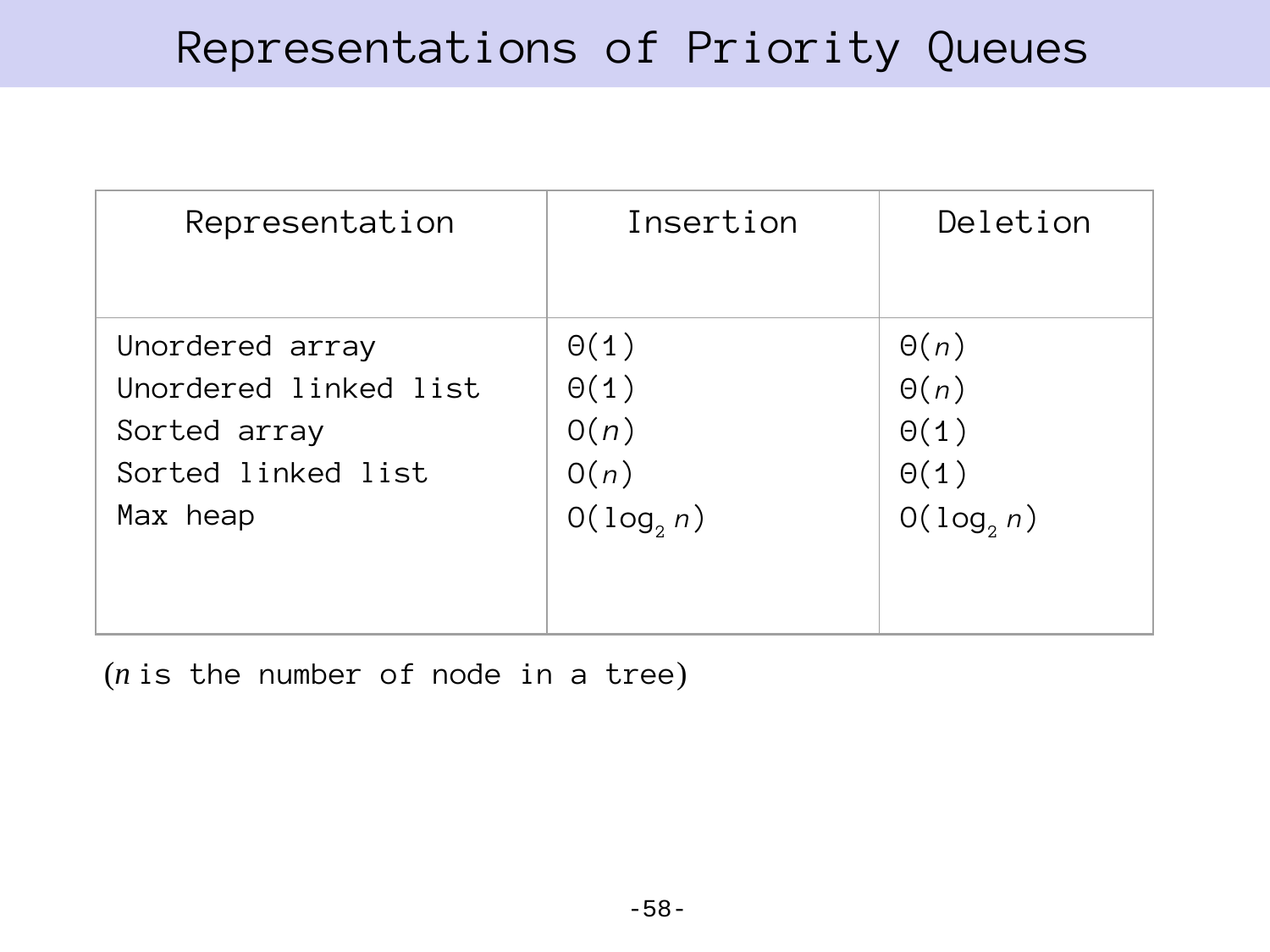

# Representations of Priority Queues

Representation

Insertion

Deletion

Unordered array
Unordered linked list
Sorted array
Sorted linked list
Max heap

Θ(1)
Θ(1)
O(n)
O(n)
O(log2 n)

Θ(n)
Θ(n)
Θ(1)
Θ(1)
O(log2 n)

(n is the number of node in a tree)
-58-